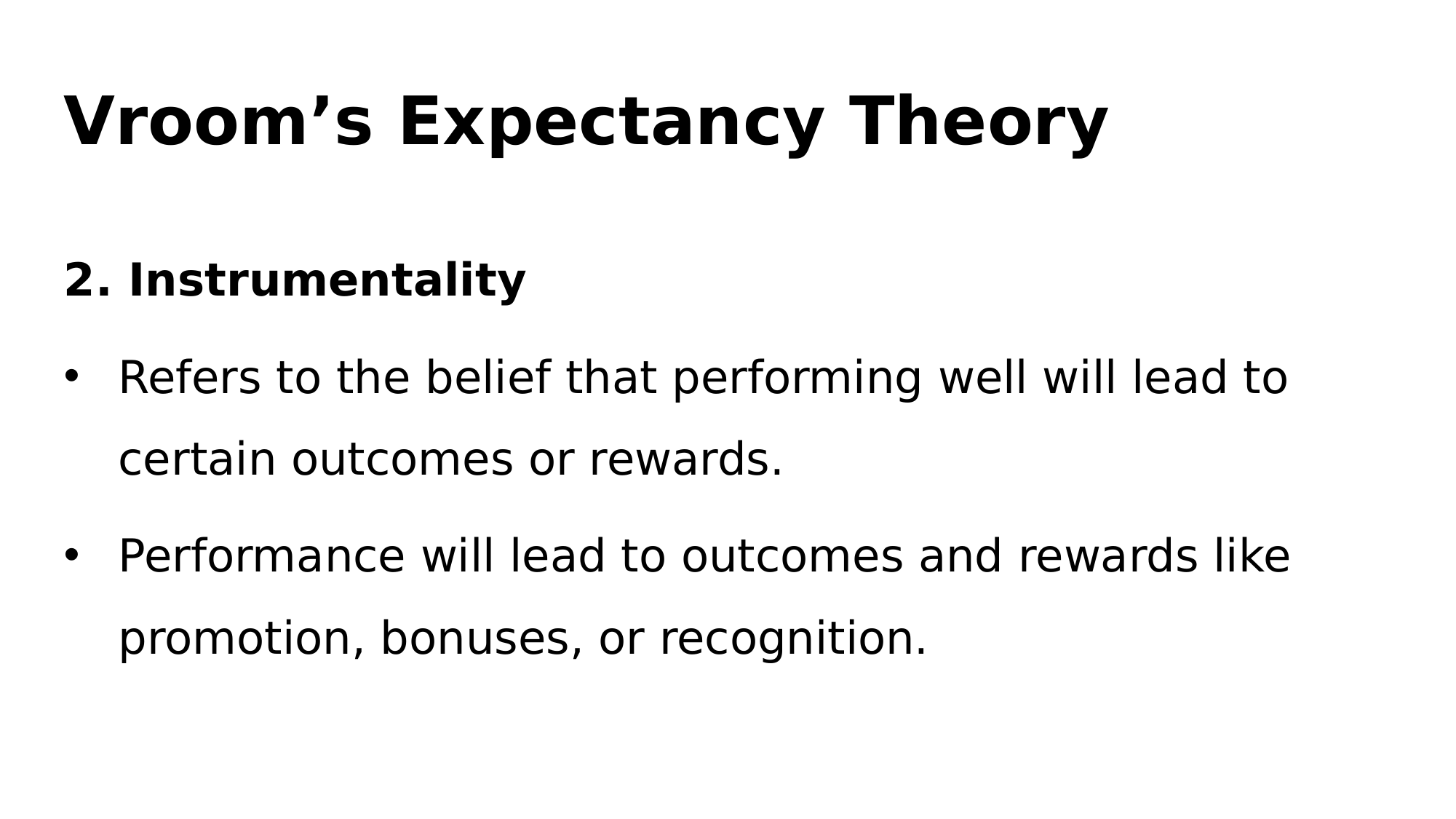

# Vroom’s Expectancy Theory
2. Instrumentality
Refers to the belief that performing well will lead to certain outcomes or rewards.
Performance will lead to outcomes and rewards like  promotion, bonuses, or recognition.